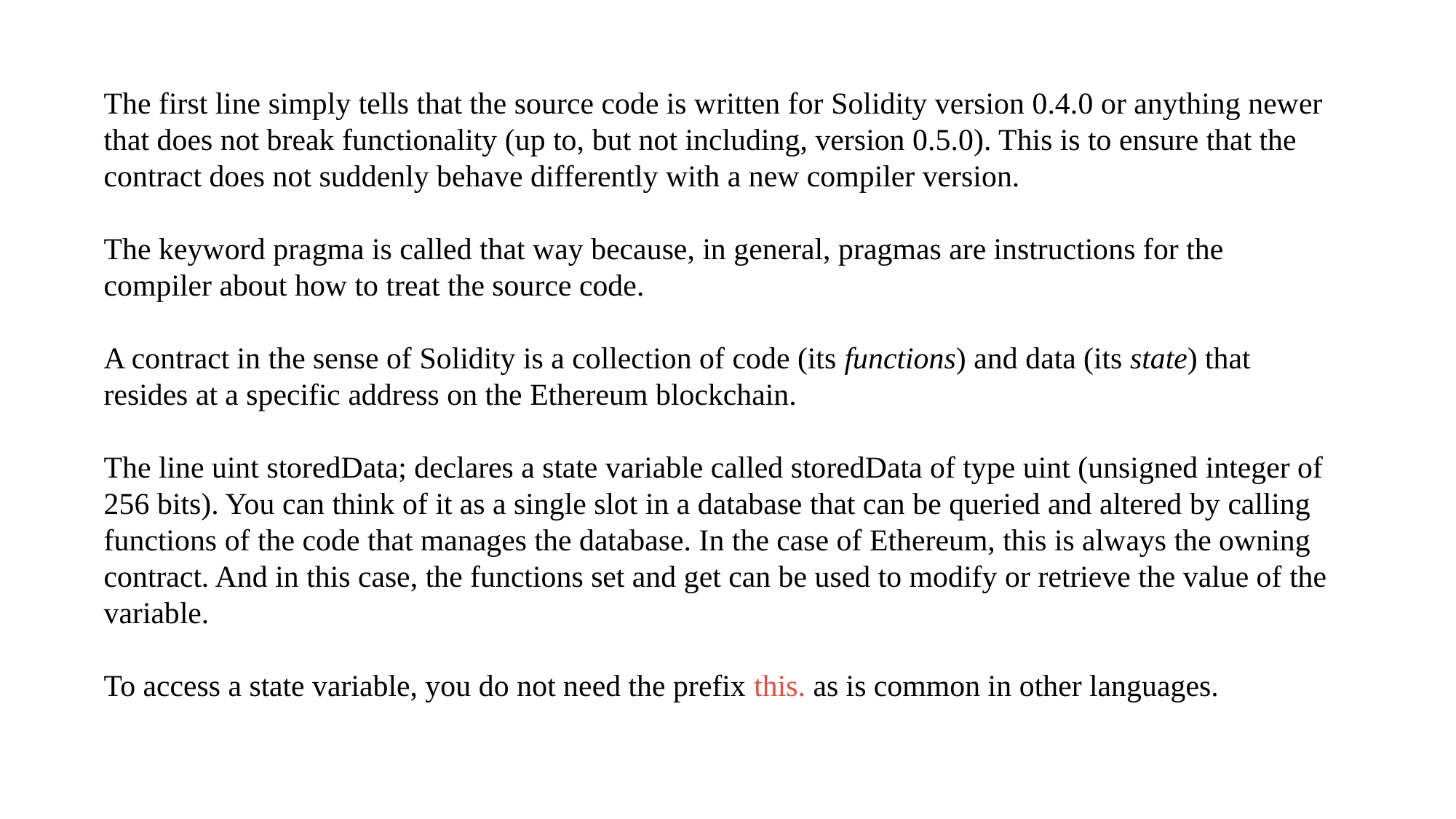

The first line simply tells that the source code is written for Solidity version 0.4.0 or anything newer that does not break functionality (up to, but not including, version 0.5.0). This is to ensure that the contract does not suddenly behave differently with a new compiler version.

The keyword pragma is called that way because, in general, pragmas are instructions for the compiler about how to treat the source code.

A contract in the sense of Solidity is a collection of code (its functions) and data (its state) that resides at a specific address on the Ethereum blockchain.

The line uint storedData; declares a state variable called storedData of type uint (unsigned integer of 256 bits). You can think of it as a single slot in a database that can be queried and altered by calling functions of the code that manages the database. In the case of Ethereum, this is always the owning contract. And in this case, the functions set and get can be used to modify or retrieve the value of the variable.

To access a state variable, you do not need the prefix this. as is common in other languages.